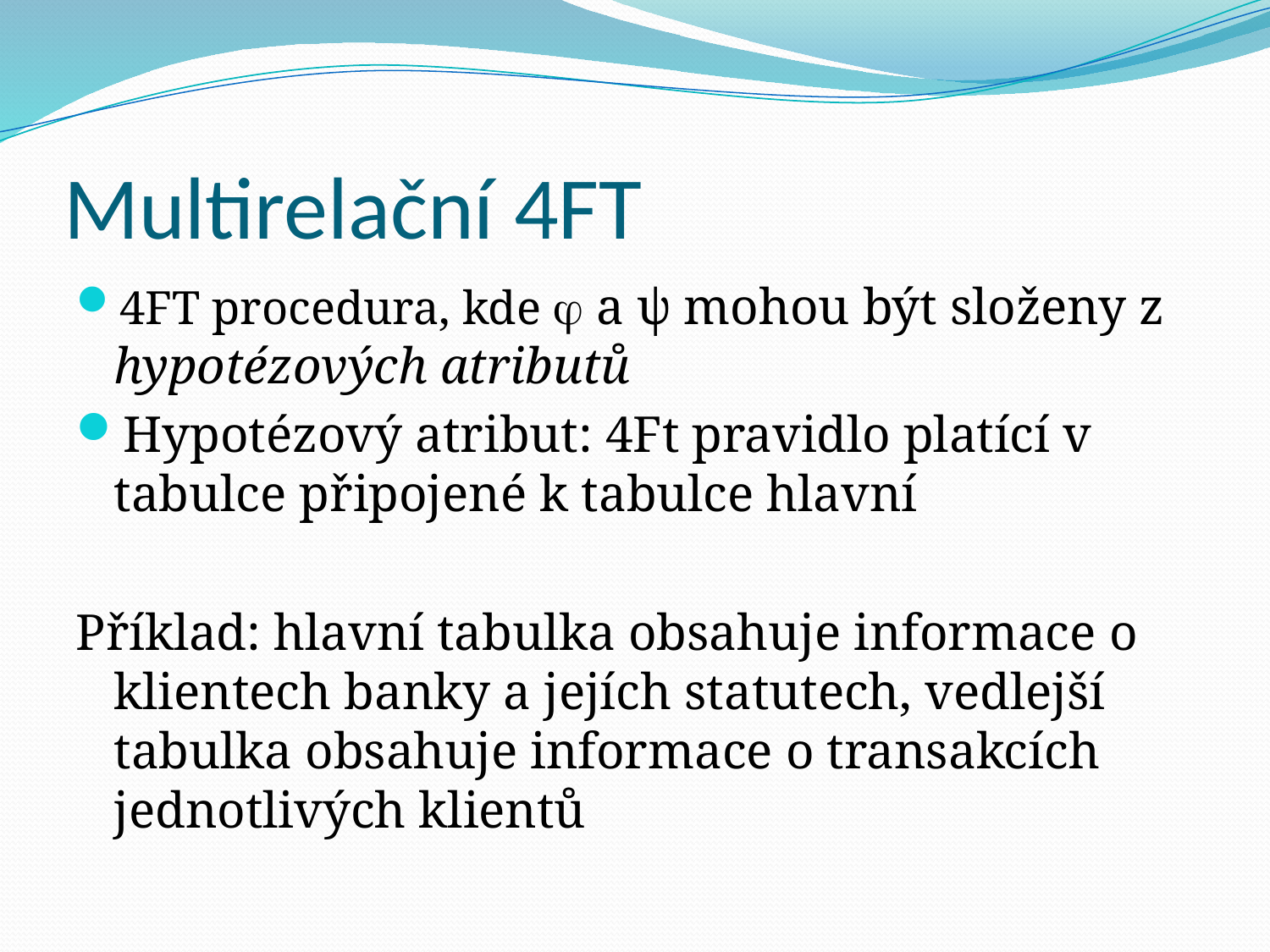

# Multirelační 4FT
4FT procedura, kde ϕ a ψ mohou být složeny z hypotézových atributů
Hypotézový atribut: 4Ft pravidlo platící v tabulce připojené k tabulce hlavní

Příklad: hlavní tabulka obsahuje informace o klientech banky a jejích statutech, vedlejší tabulka obsahuje informace o transakcích jednotlivých klientů